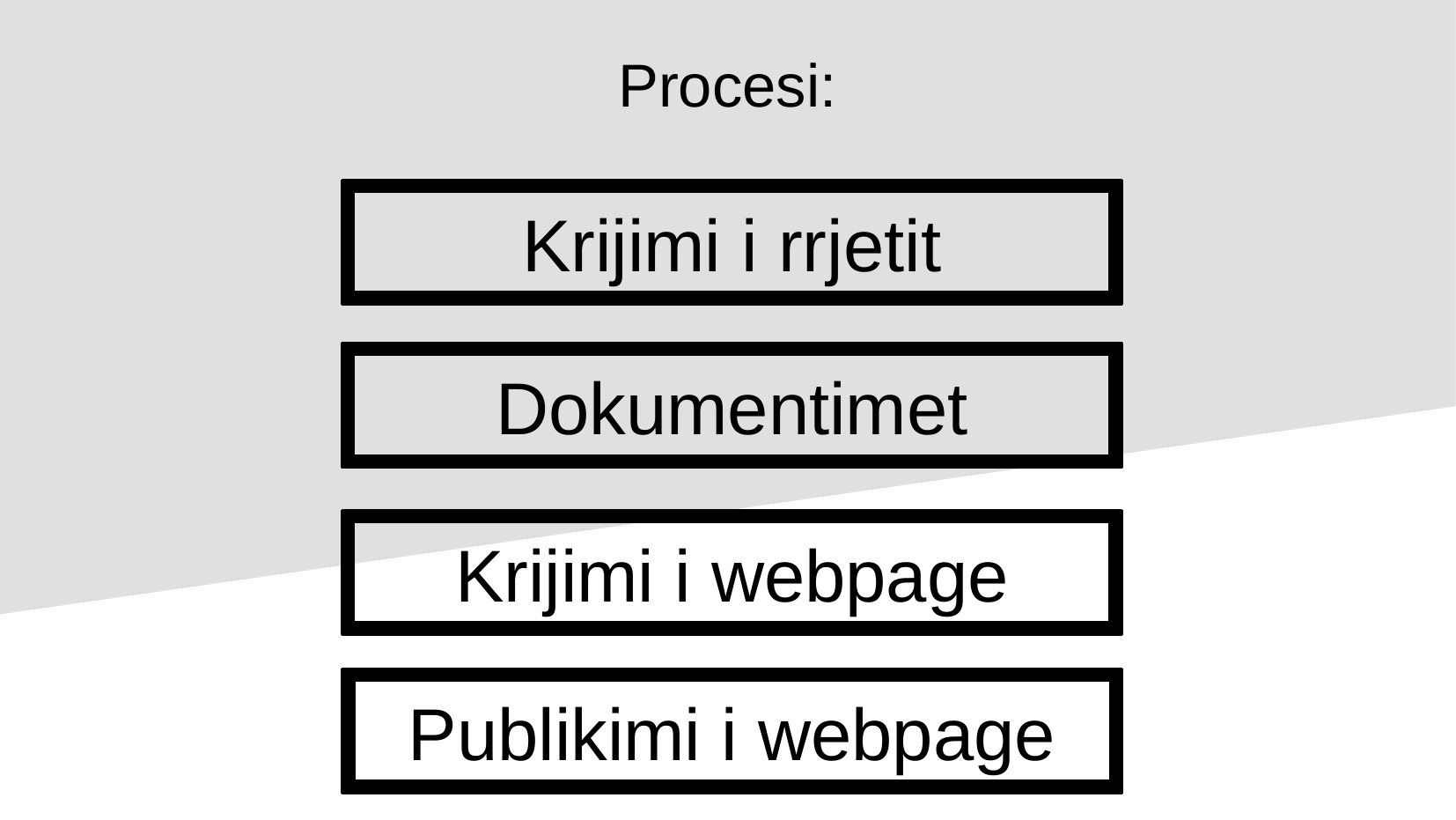

Procesi:
Krijimi i rrjetit

Dokumentimet
Krijimi i webpage
Publikimi i webpage